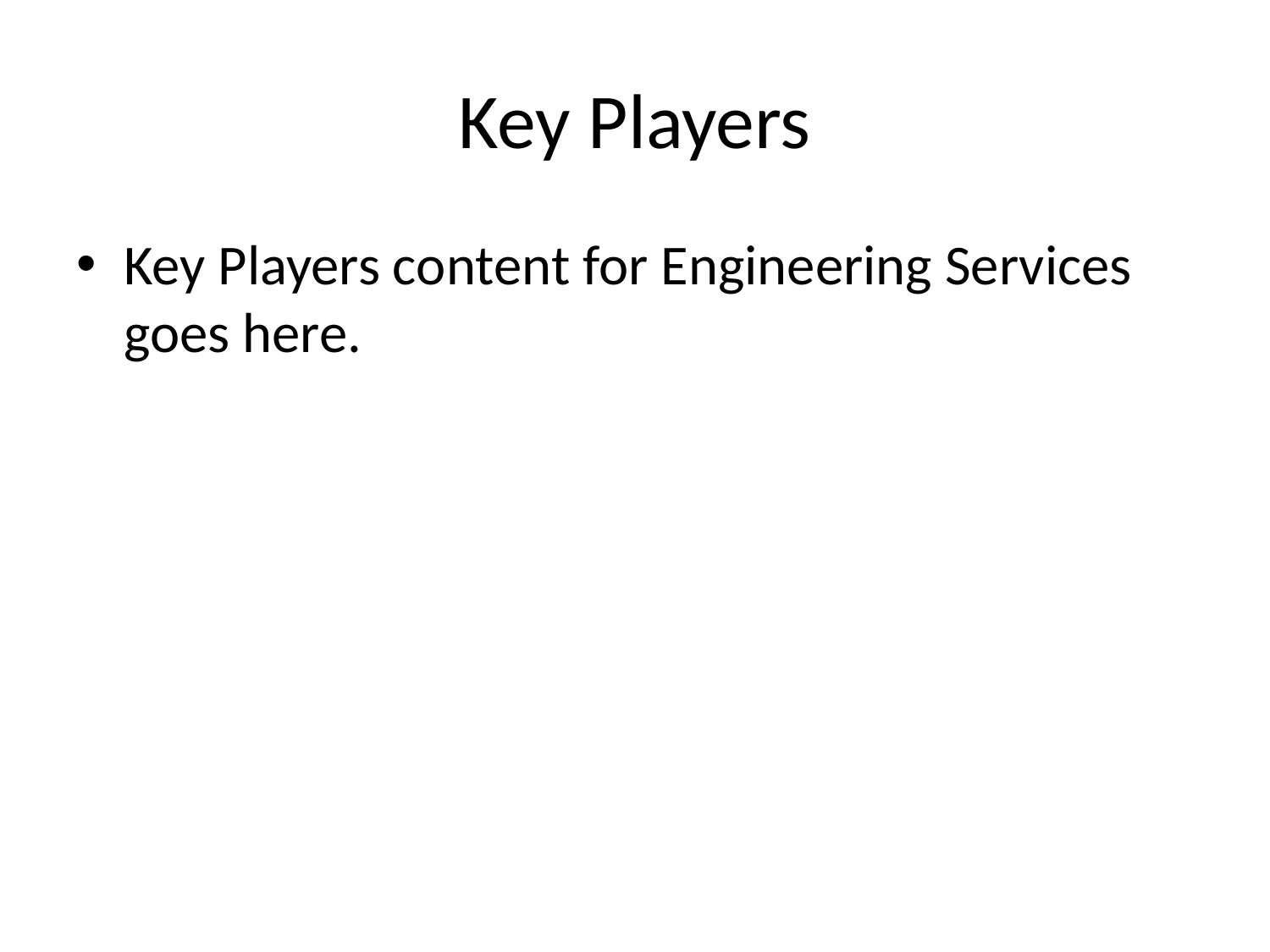

# Key Players
Key Players content for Engineering Services goes here.